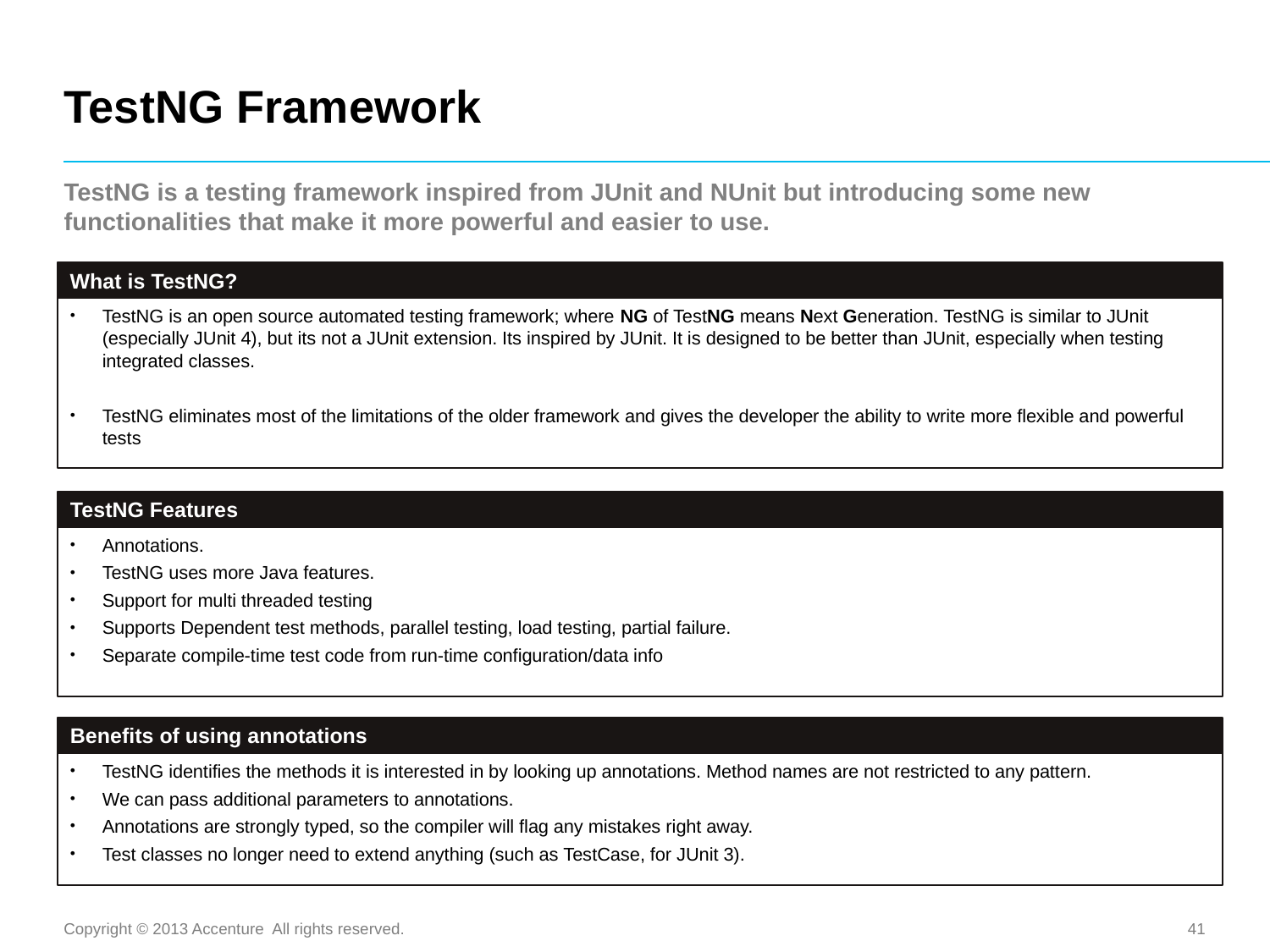

# TestNG Framework
TestNG is a testing framework inspired from JUnit and NUnit but introducing some new functionalities that make it more powerful and easier to use.
What is TestNG?
Definitions
TestNG is an open source automated testing framework; where NG of TestNG means Next Generation. TestNG is similar to JUnit (especially JUnit 4), but its not a JUnit extension. Its inspired by JUnit. It is designed to be better than JUnit, especially when testing integrated classes.

TestNG eliminates most of the limitations of the older framework and gives the developer the ability to write more flexible and powerful tests
TestNG Features
Annotations.
TestNG uses more Java features.
Support for multi threaded testing
Supports Dependent test methods, parallel testing, load testing, partial failure.
Separate compile-time test code from run-time configuration/data info
Benefits of using annotations
TestNG identifies the methods it is interested in by looking up annotations. Method names are not restricted to any pattern.
We can pass additional parameters to annotations.
Annotations are strongly typed, so the compiler will flag any mistakes right away.
Test classes no longer need to extend anything (such as TestCase, for JUnit 3).